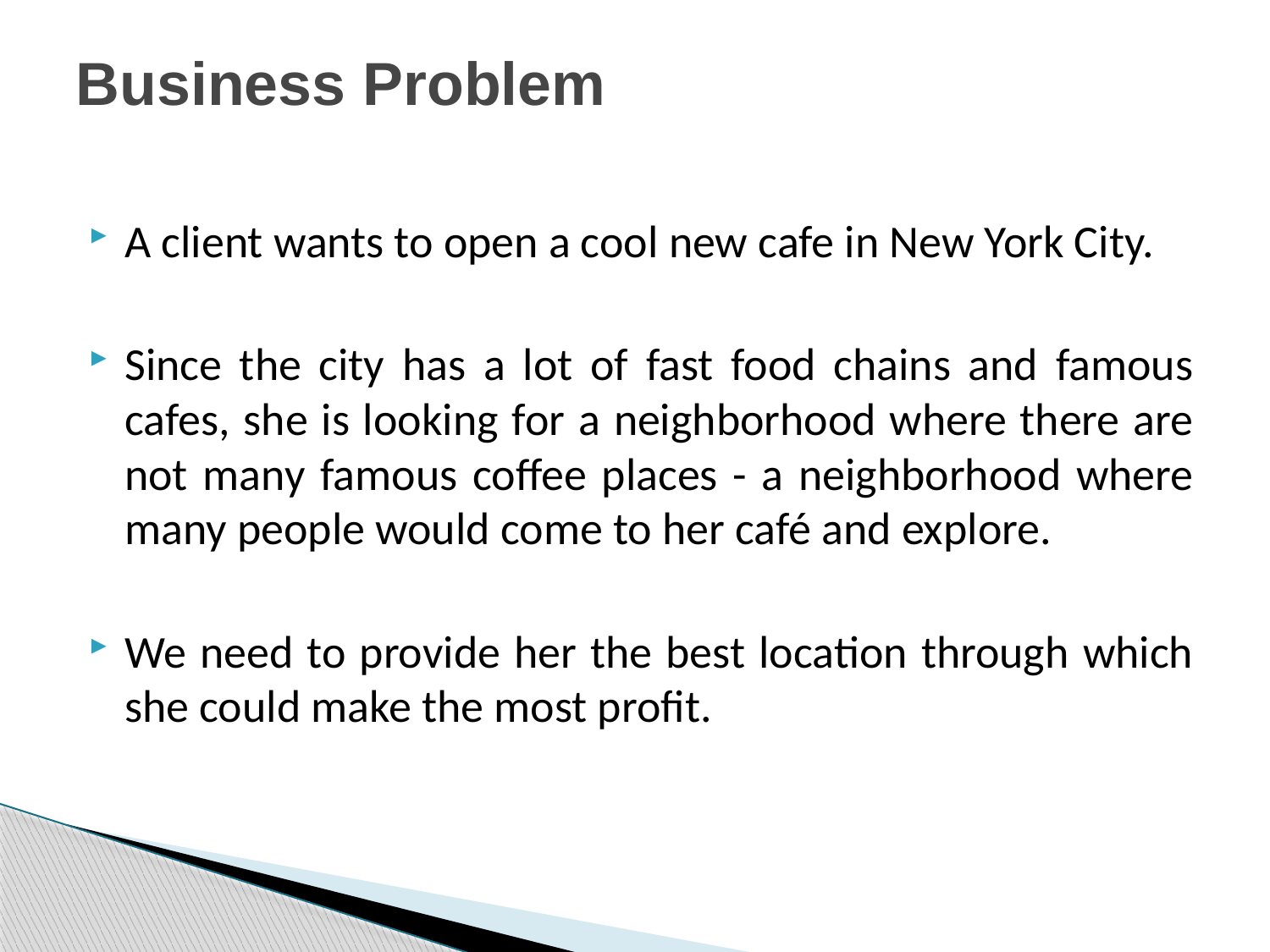

# Business Problem
A client wants to open a cool new cafe in New York City.

Since the city has a lot of fast food chains and famous cafes, she is looking for a neighborhood where there are not many famous coffee places - a neighborhood where many people would come to her café and explore.

We need to provide her the best location through which she could make the most profit.